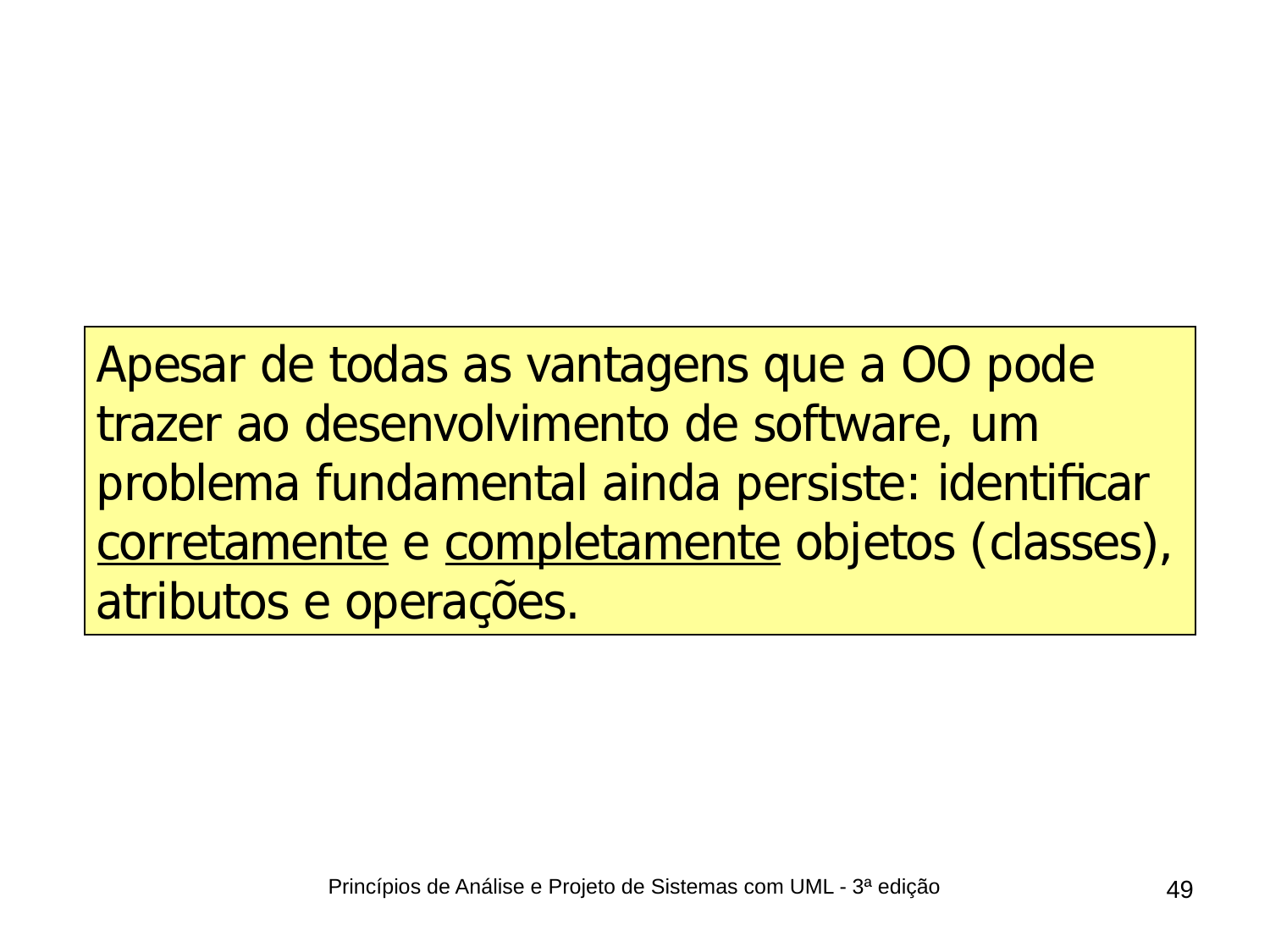

#

Apesar de todas as vantagens que a OO pode trazer ao desenvolvimento de software, um problema fundamental ainda persiste: identificar corretamente e completamente objetos (classes), atributos e operações.
Princípios de Análise e Projeto de Sistemas com UML - 3ª edição
49